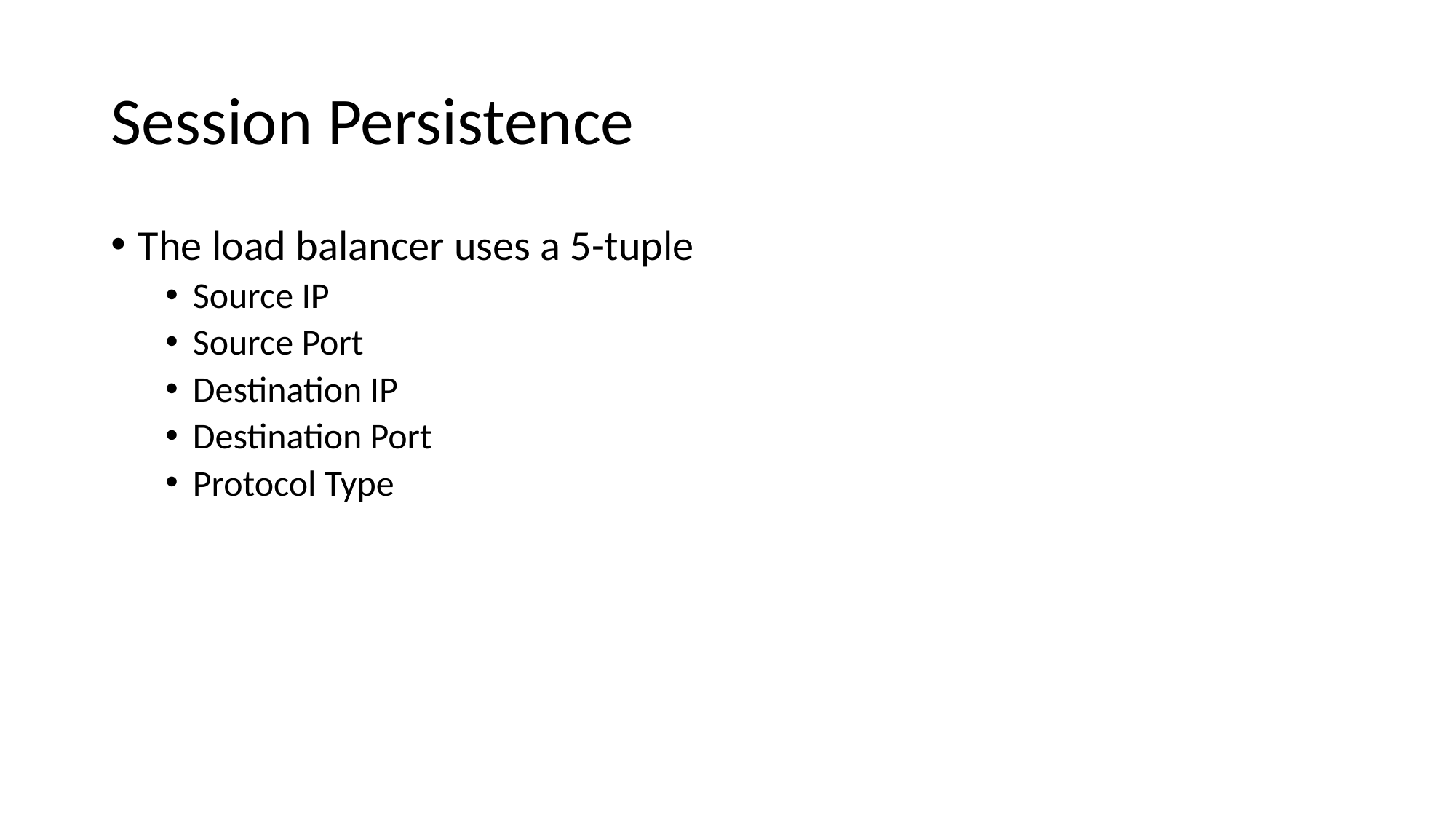

# Session Persistence
The load balancer uses a 5-tuple
Source IP
Source Port
Destination IP
Destination Port
Protocol Type